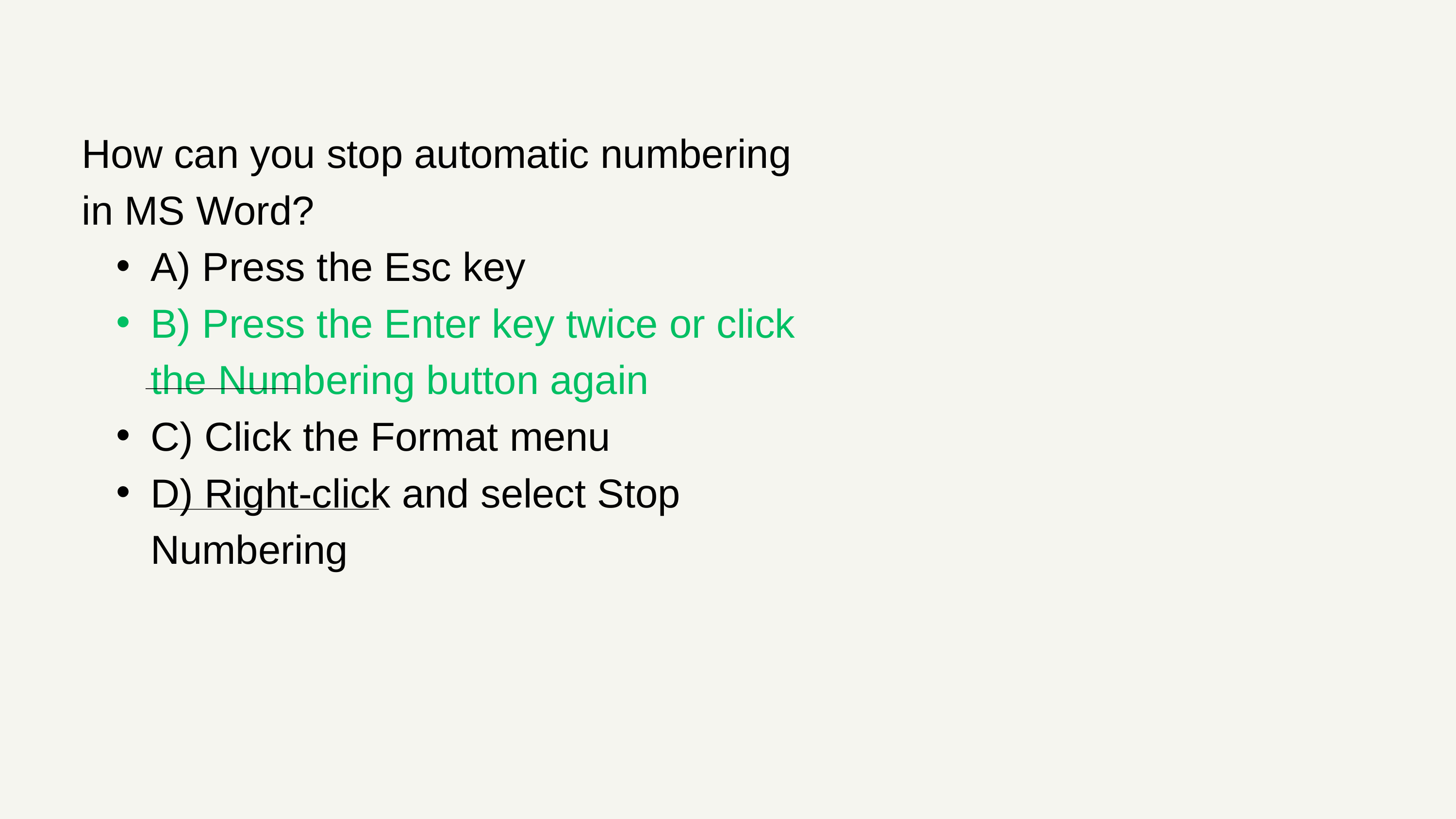

How can you stop automatic numbering in MS Word?
A) Press the Esc key
B) Press the Enter key twice or click the Numbering button again
C) Click the Format menu
D) Right-click and select Stop Numbering